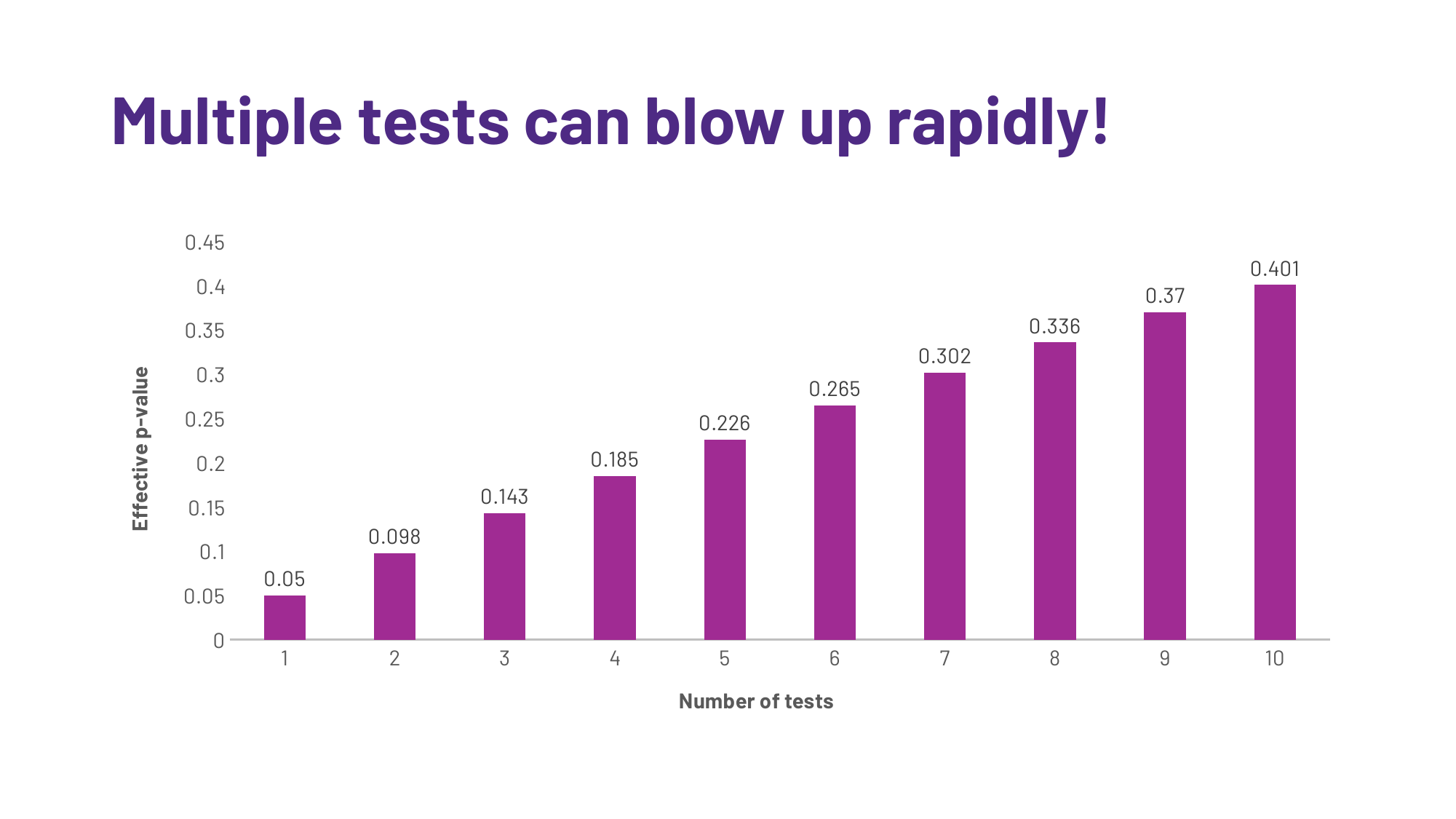

# Multiple tests can blow up rapidly!

### Chart

| Category | p |
|---|---|
| 1 | 0.05 |
| 2 | 0.098 |
| 3 | 0.143 |
| 4 | 0.185 |
| 5 | 0.226 |
| 6 | 0.265 |
| 7 | 0.302 |
| 8 | 0.336 |
| 9 | 0.37 |
| 10 | 0.401 |